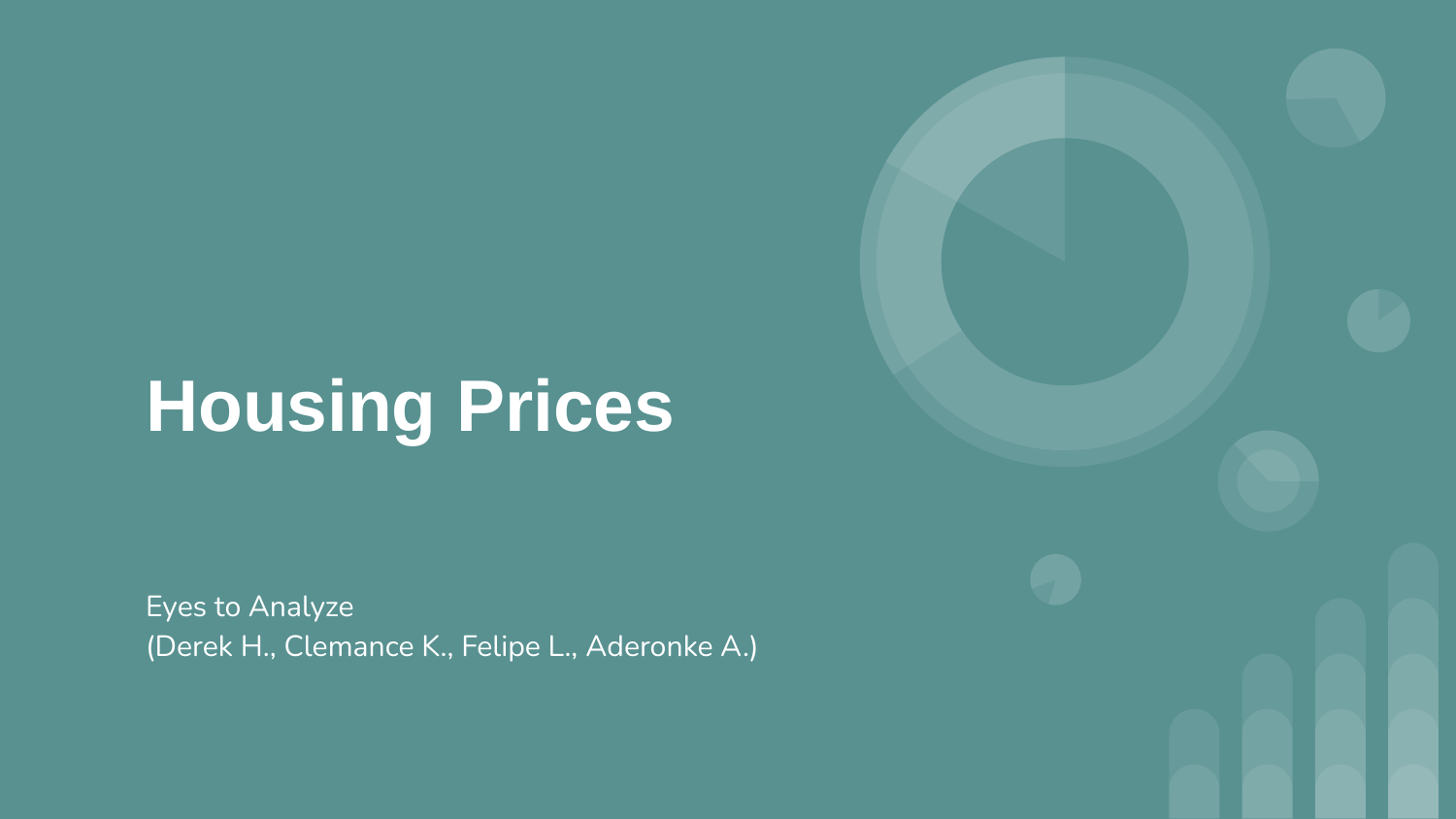

# Housing Prices
Eyes to Analyze
(Derek H., Clemance K., Felipe L., Aderonke A.)